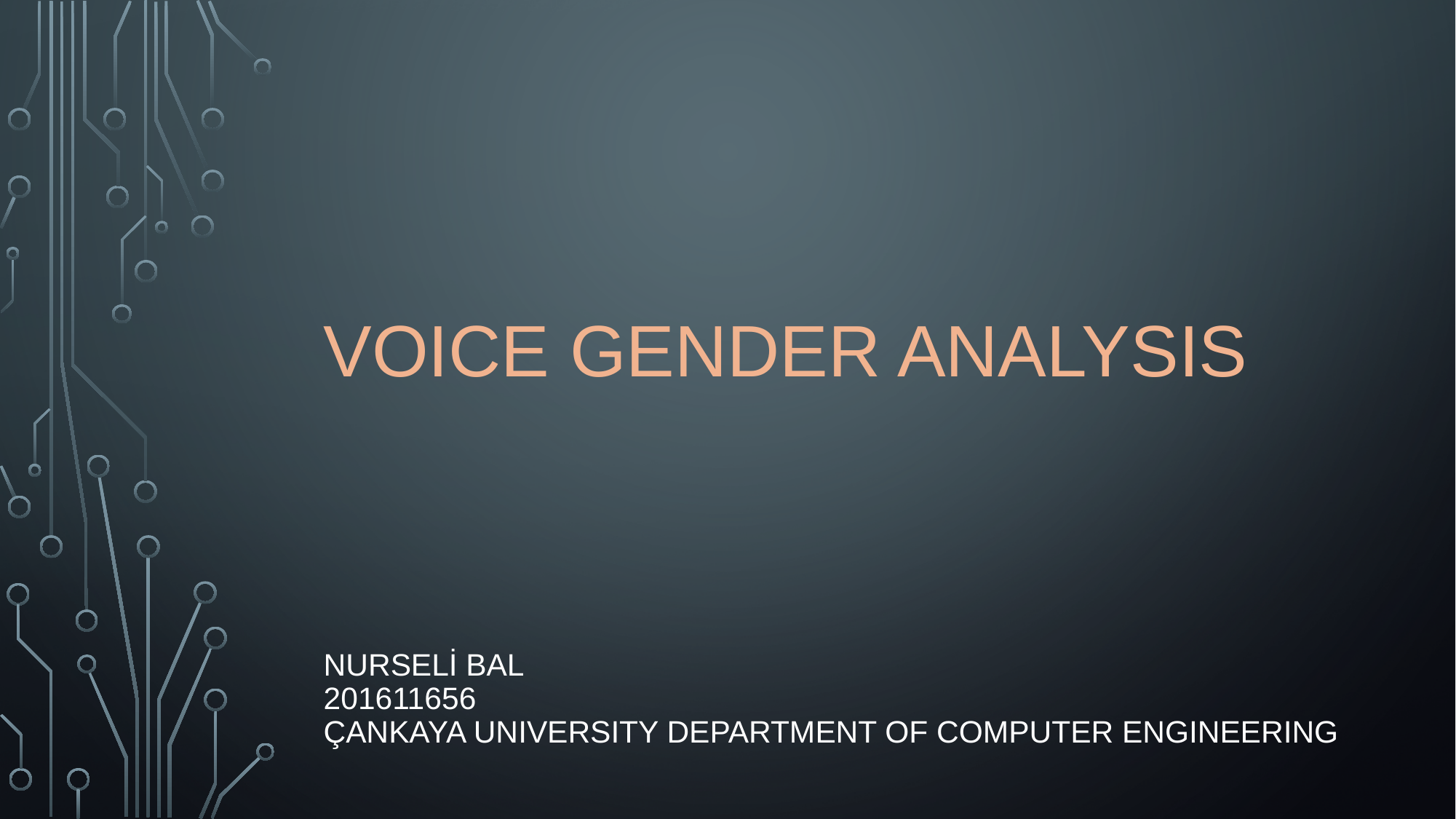

# Voıce gender analysıs
Nurselİ bal
201611656
Çankaya Unıversıty department of computer engıneerıng